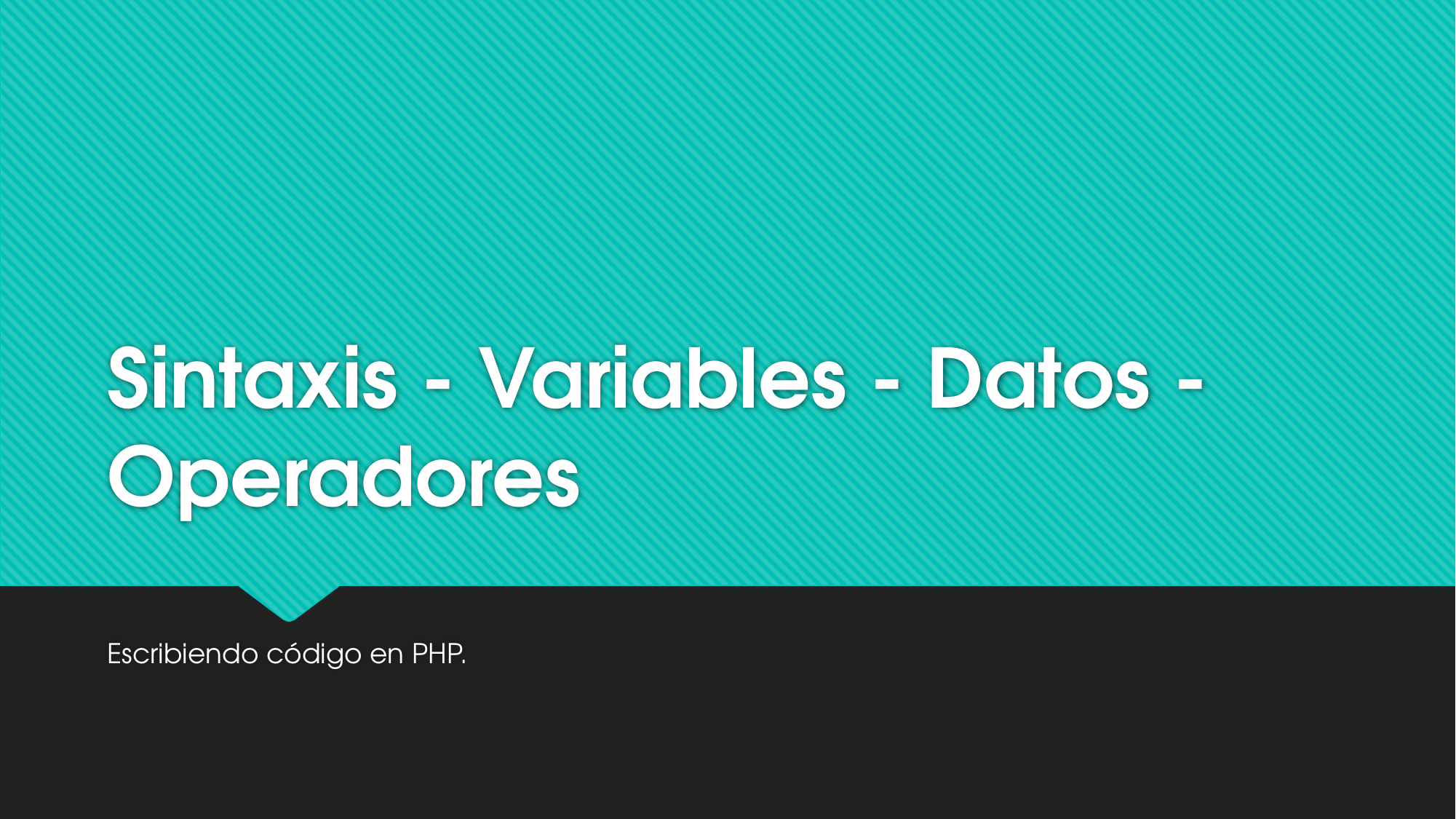

# Sintaxis - Variables - Datos - Operadores
Escribiendo código en PHP.